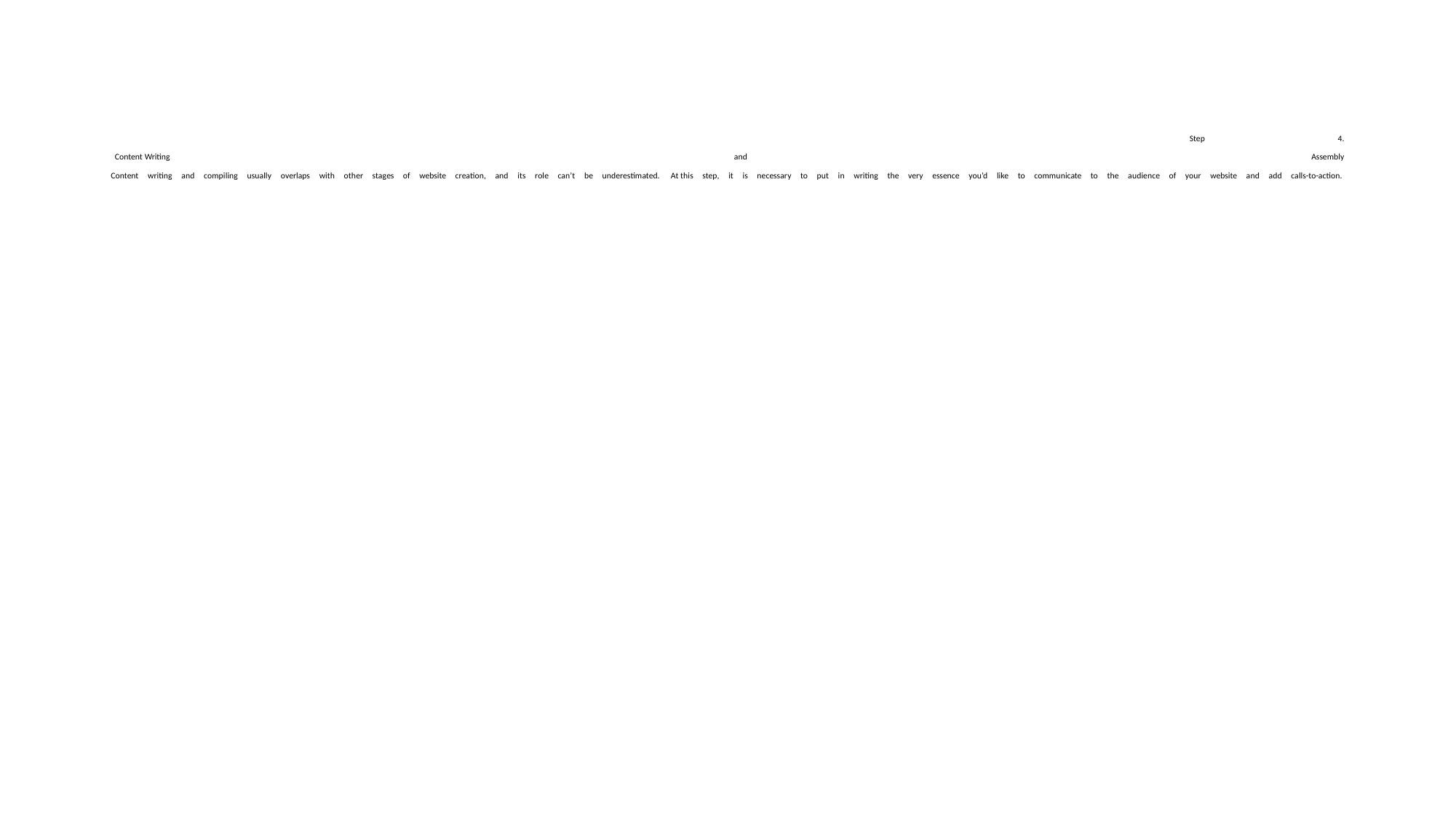

# Step 4.   Content Writing and Assembly
Content writing and compiling usually overlaps with other stages of website creation, and its role can’t be underestimated.  At this step, it is necessary to put in writing the very essence you’d like to communicate to the audience of your website and add calls-to-action.